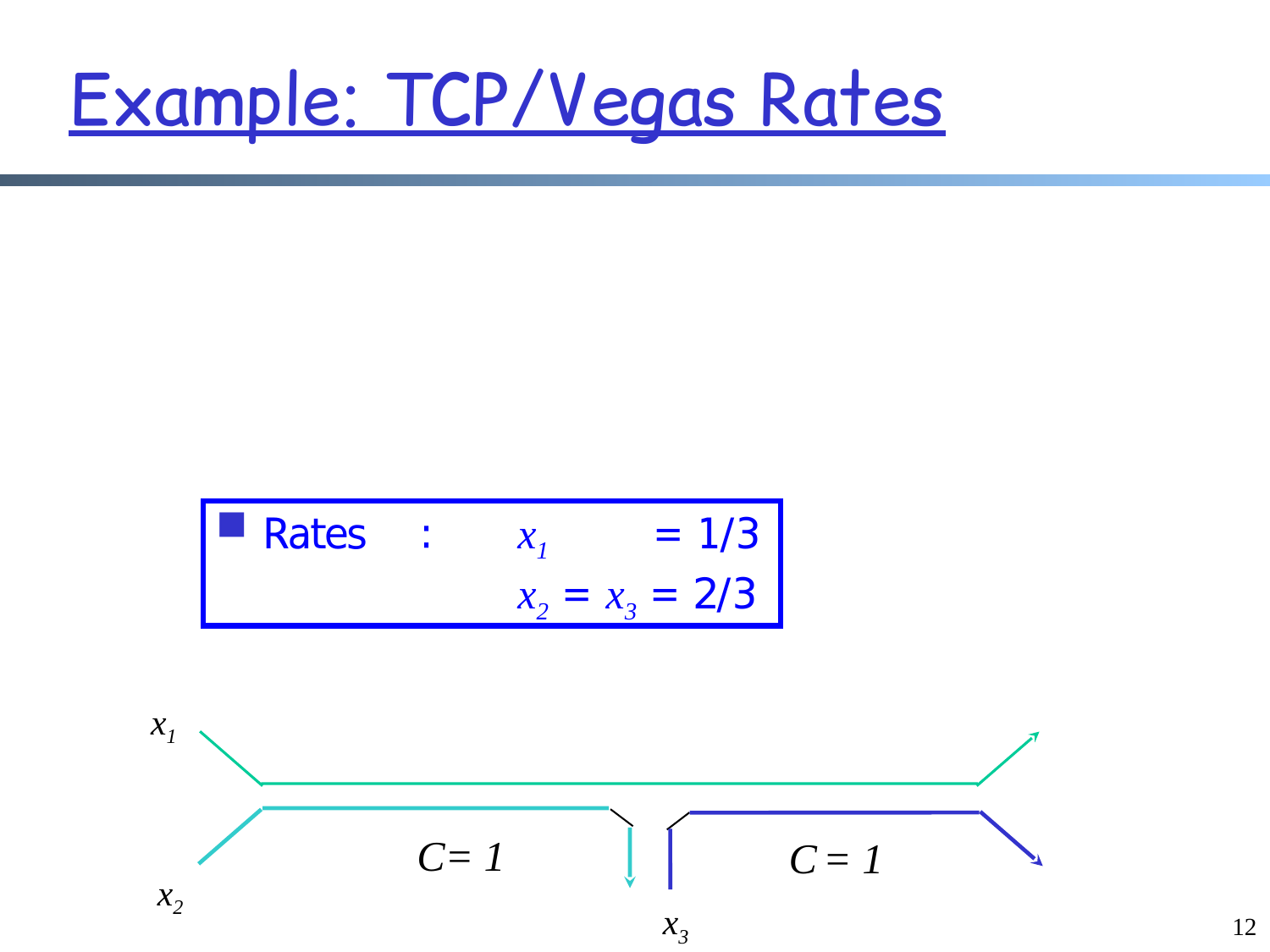

Example: TCP/Vegas Rates
Rates    :	x1        = 1/3
			x2 = x3 = 2/3
x1

C= 1
C = 1

x2
x3
12